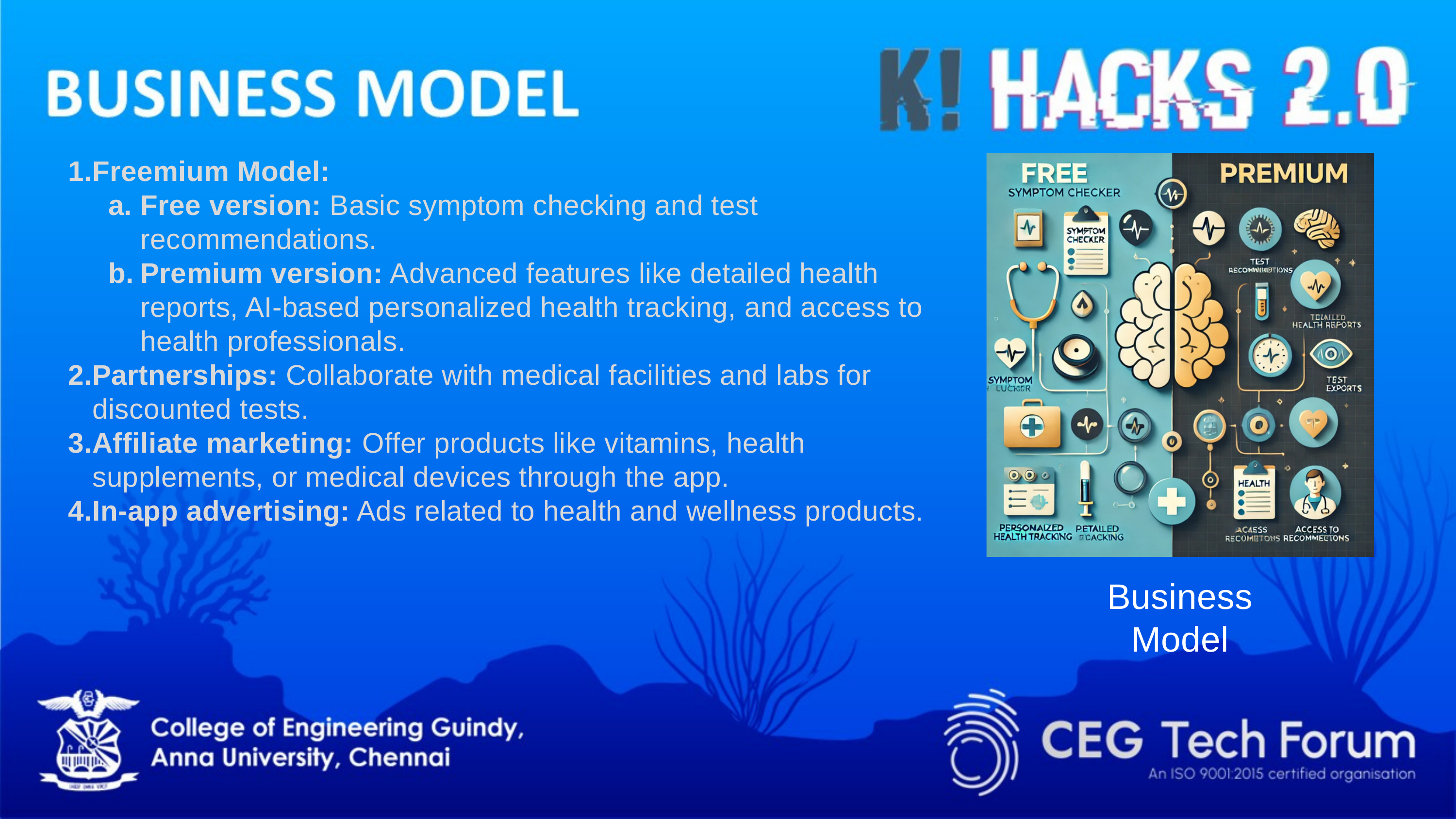

Freemium Model:
Free version: Basic symptom checking and test recommendations.
Premium version: Advanced features like detailed health reports, AI-based personalized health tracking, and access to health professionals.
Partnerships: Collaborate with medical facilities and labs for discounted tests.
Affiliate marketing: Offer products like vitamins, health supplements, or medical devices through the app.
In-app advertising: Ads related to health and wellness products.

Business Model